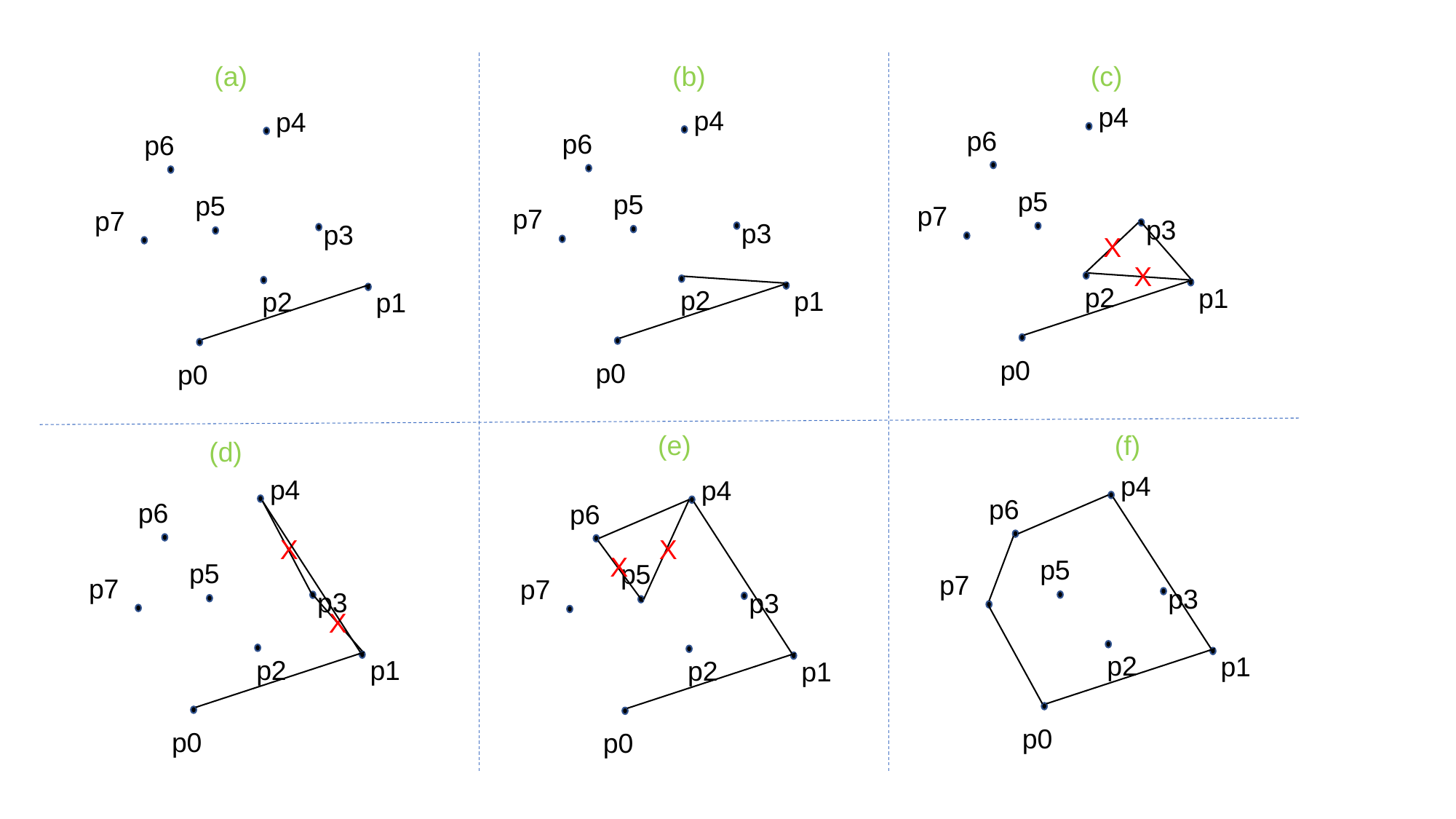

(c)
(b)
(a)
p4
p4
p4
p6
p6
p6

p5
p5
p5
p7
p7
p7
p3
p3
p3

X

X

p2

p1

p2
p1

p2
p1

p0
p0
p0
(f)
(e)
(d)
p4
p4
p4
p6
p6
p6

X
X

X
p5
p5
p5
p7
p7
p7
p3
p3
p3

X

p2
p1

p2

p1
p2
p1

p0
p0
p0